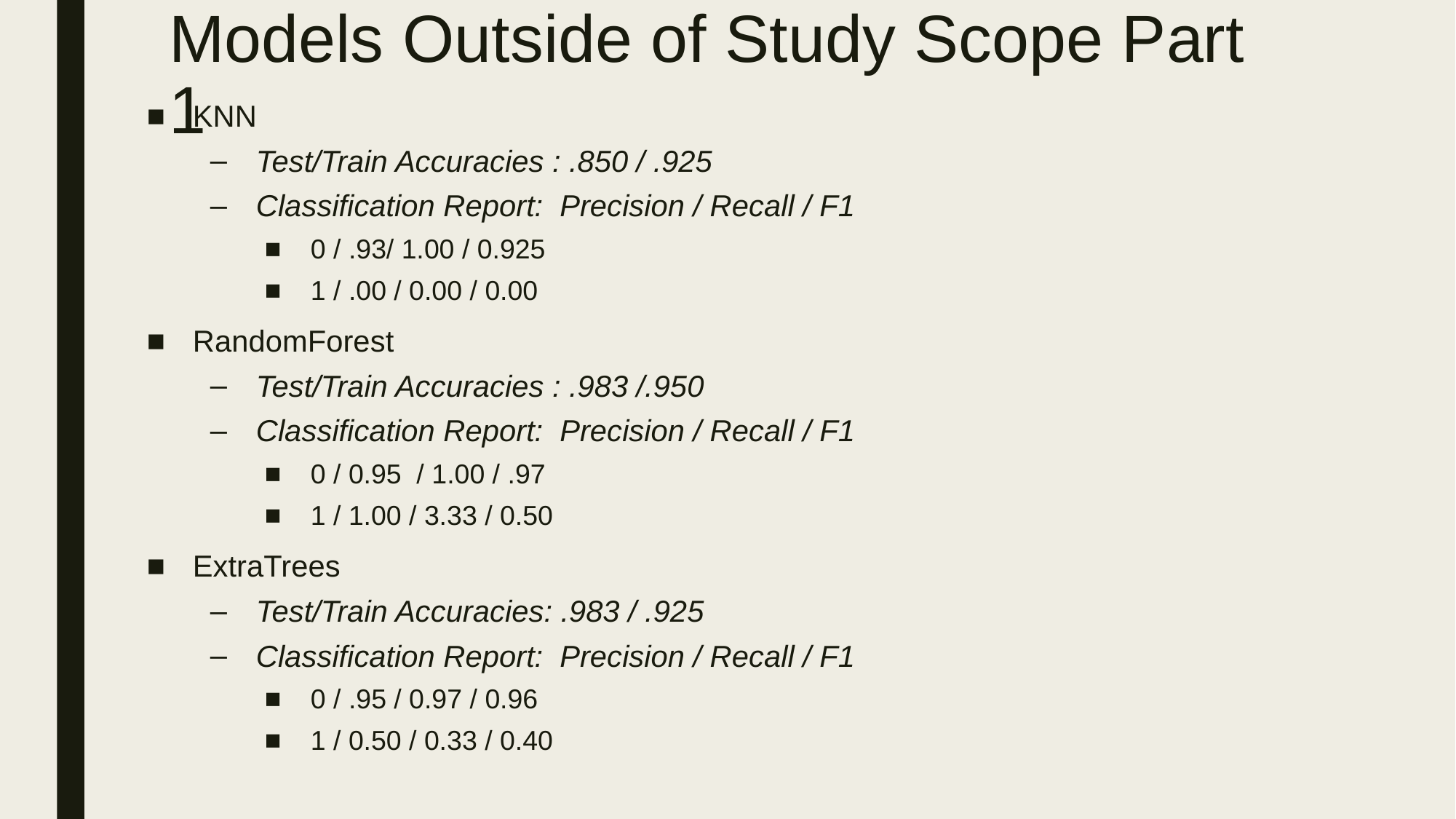

# Models Outside of Study Scope Part 1
KNN
Test/Train Accuracies : .850 / .925
Classification Report:  Precision / Recall / F1
0 / .93/ 1.00 / 0.925
1 / .00 / 0.00 / 0.00
RandomForest
Test/Train Accuracies : .983 /.950
Classification Report:  Precision / Recall / F1
0 / 0.95  / 1.00 / .97
1 / 1.00 / 3.33 / 0.50
ExtraTrees
Test/Train Accuracies: .983 / .925
Classification Report:  Precision / Recall / F1
0 / .95 / 0.97 / 0.96
1 / 0.50 / 0.33 / 0.40